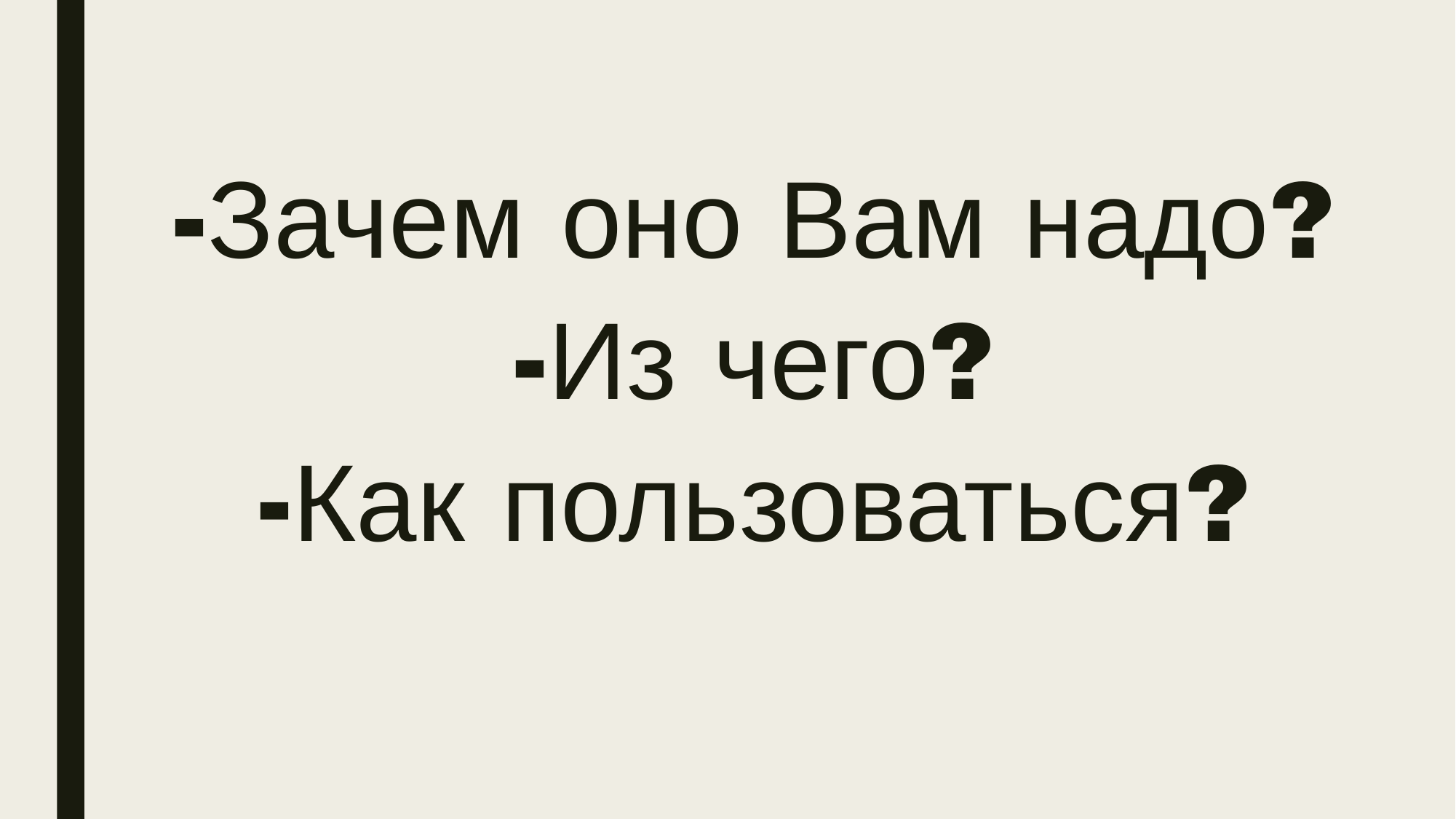

-Зачем оно Вам надо?
-Из чего?
-Как пользоваться?